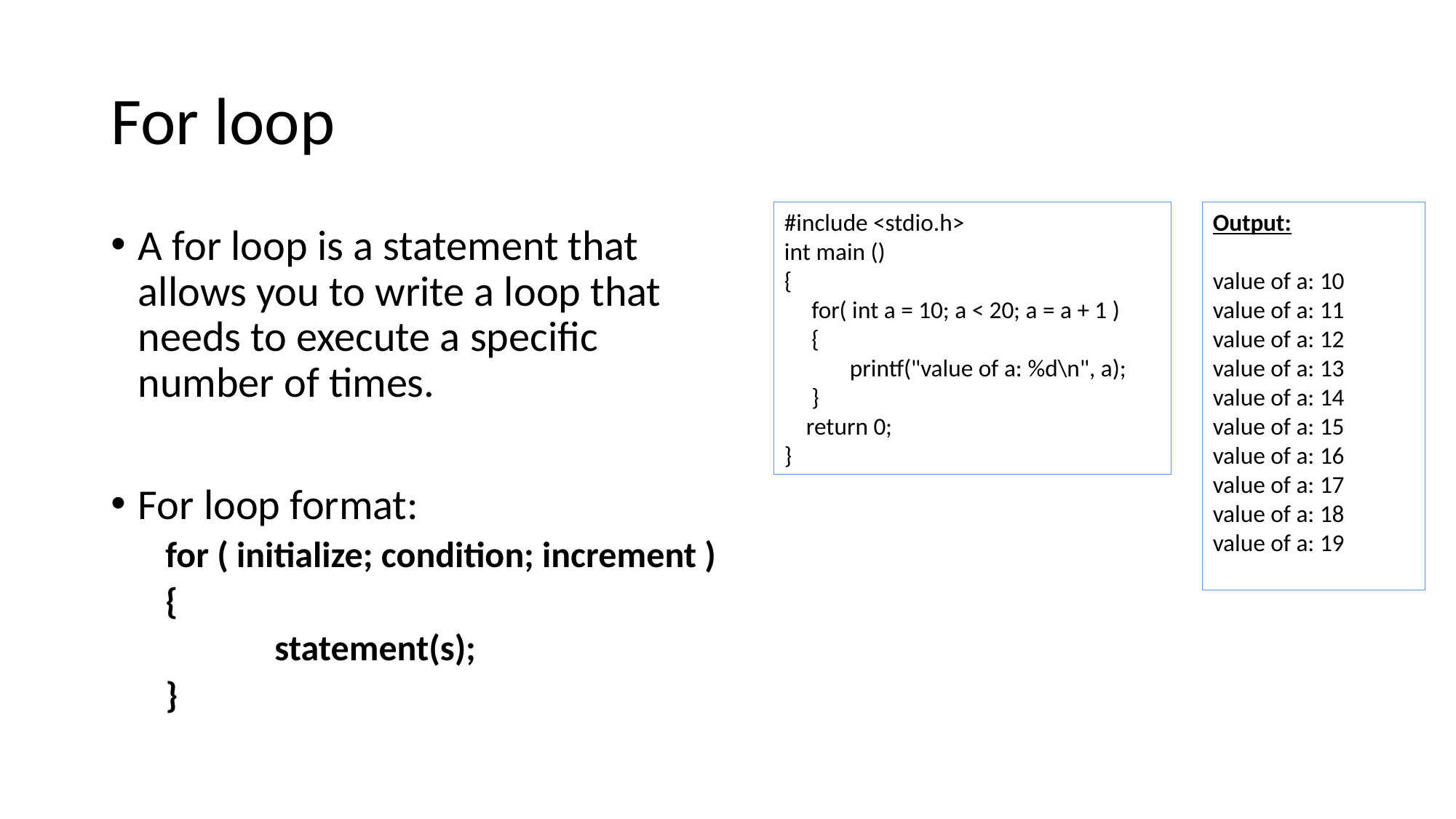

# For loop
#include <stdio.h>
int main ()
{
     for( int a = 10; a < 20; a = a + 1 )
     {
            printf("value of a: %d\n", a);
     }
    return 0;
}
Output:

value of a: 10
value of a: 11
value of a: 12
value of a: 13
value of a: 14
value of a: 15
value of a: 16
value of a: 17
value of a: 18
value of a: 19

A for loop is a statement that allows you to write a loop that needs to execute a specific number of times.

For loop format:
for ( initialize; condition; increment )
{
	statement(s);
}